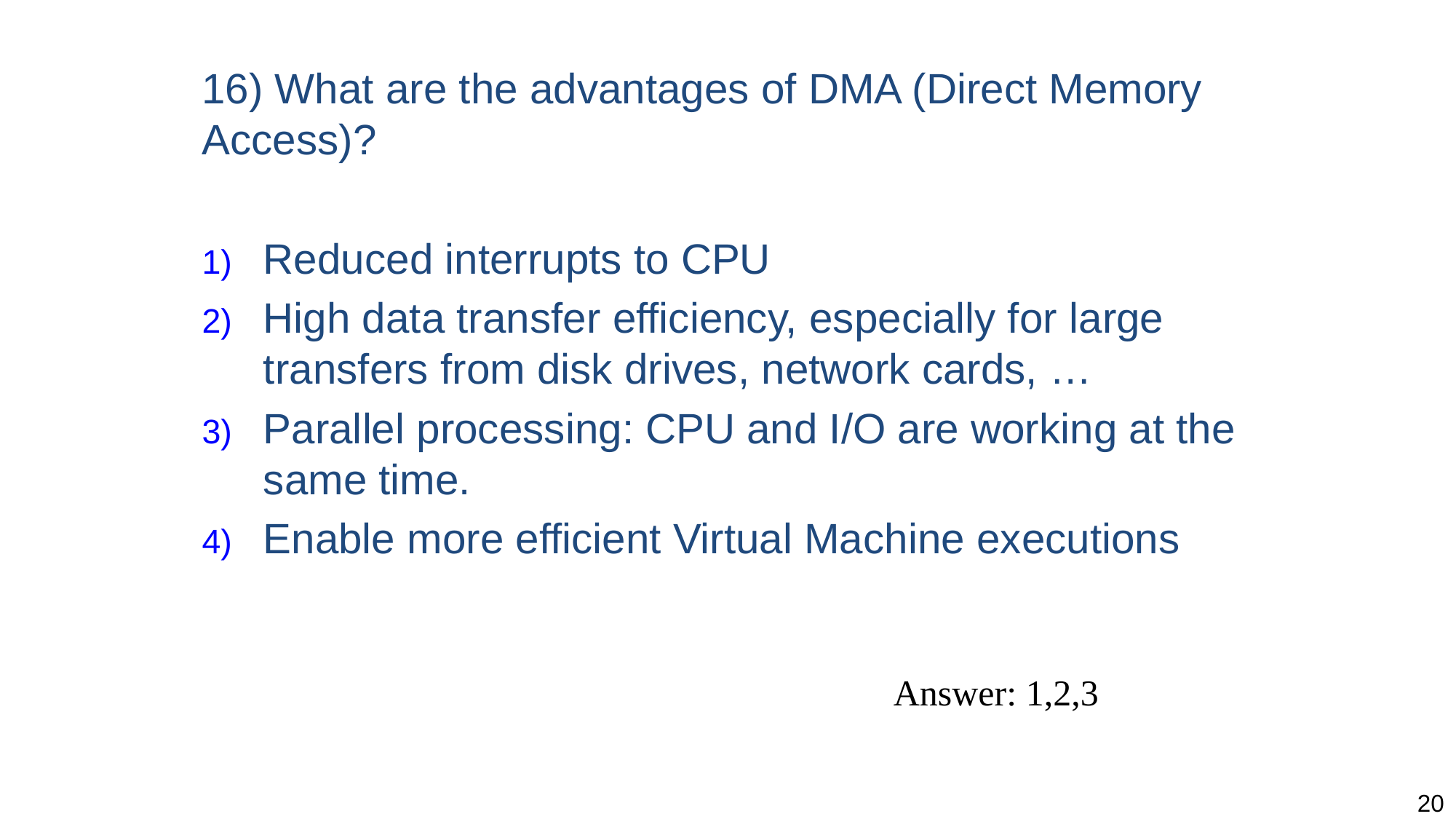

16) What are the advantages of DMA (Direct Memory Access)?

Reduced interrupts to CPU
High data transfer efficiency, especially for large transfers from disk drives, network cards, …
Parallel processing: CPU and I/O are working at the same time.
Enable more efficient Virtual Machine executions
Answer: 1,2,3
20